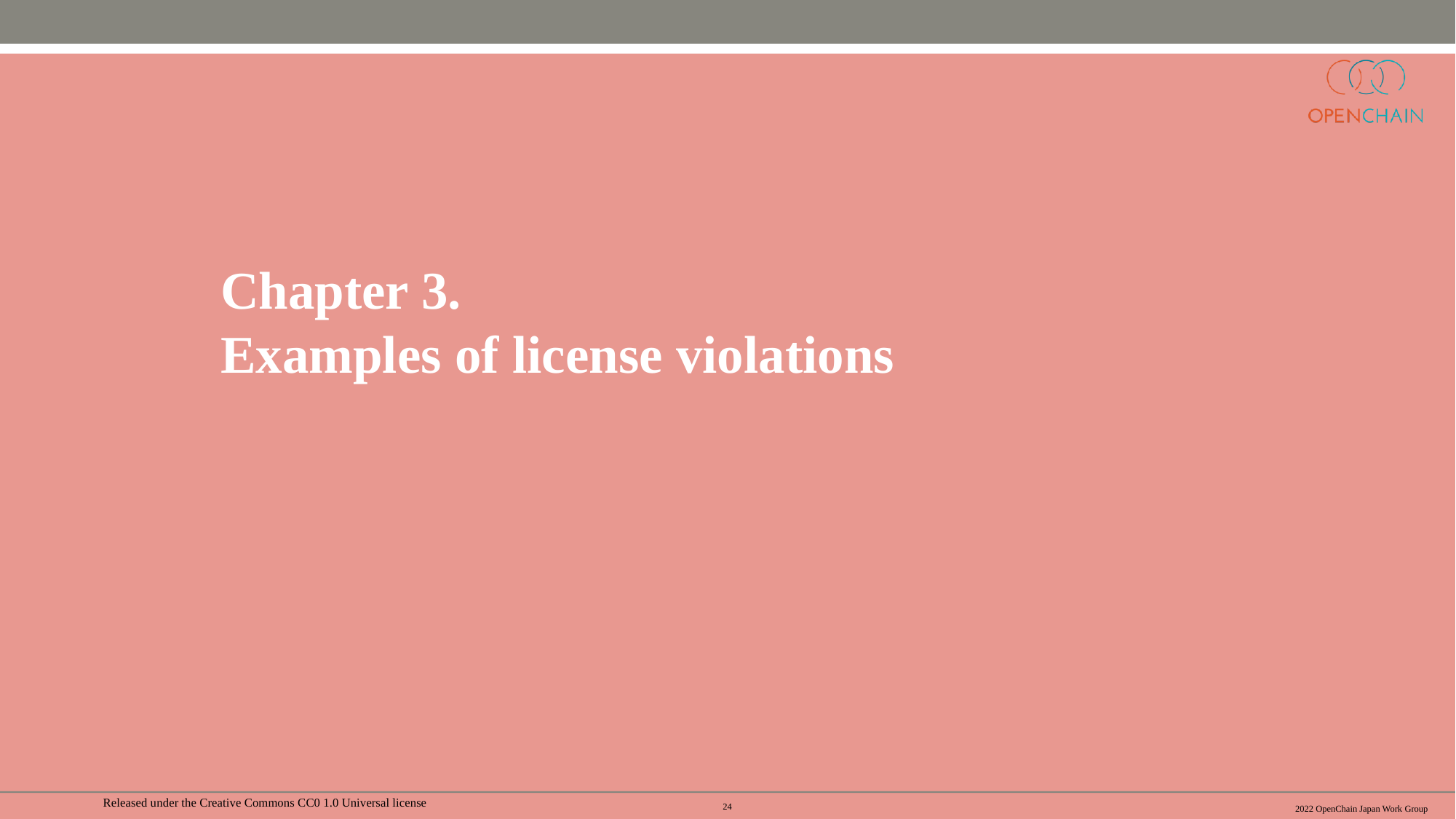

Chapter 3.
Examples of license violations

24